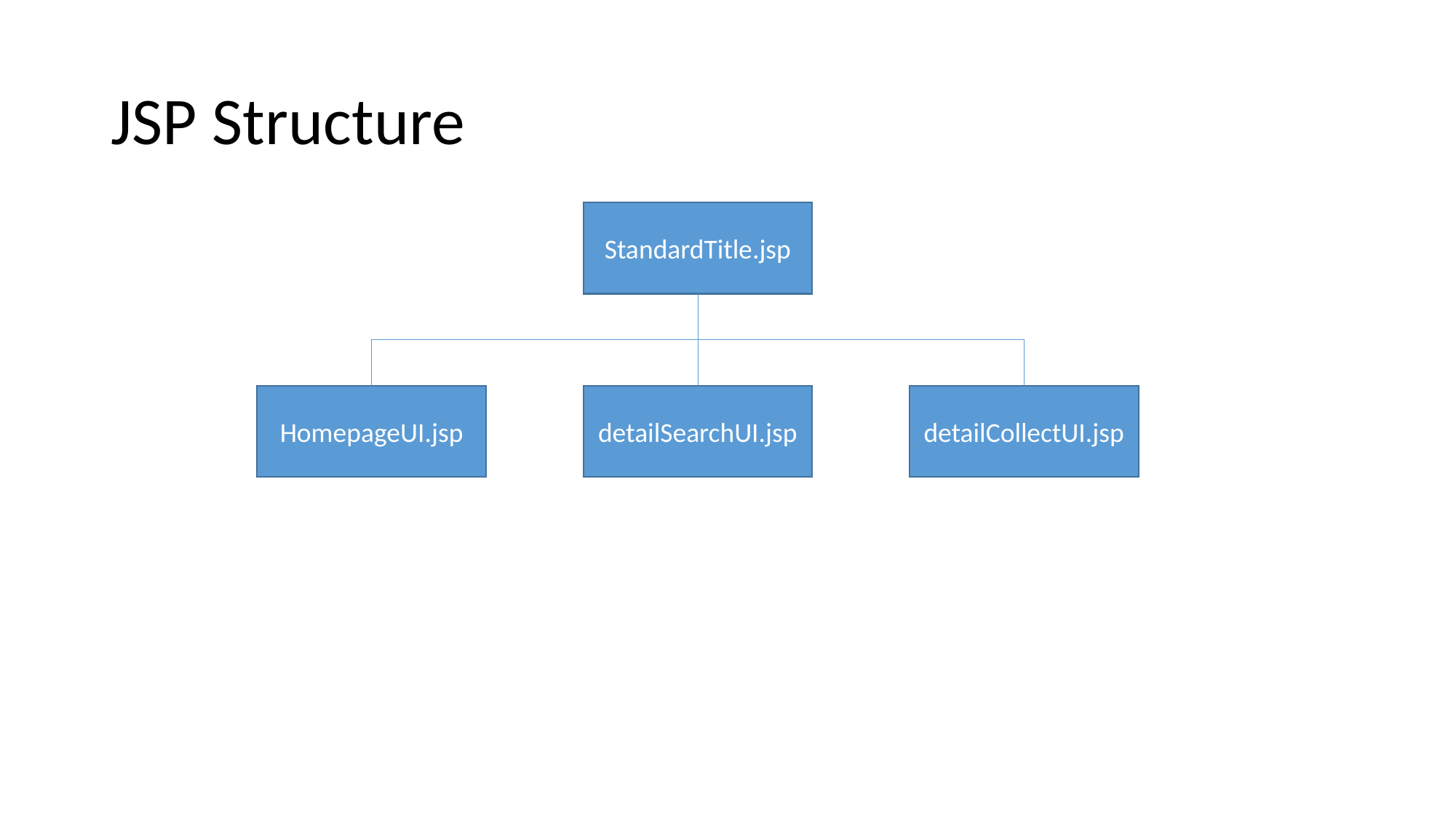

# JSP Structure
StandardTitle.jsp
detailSearchUI.jsp
HomepageUI.jsp
detailCollectUI.jsp